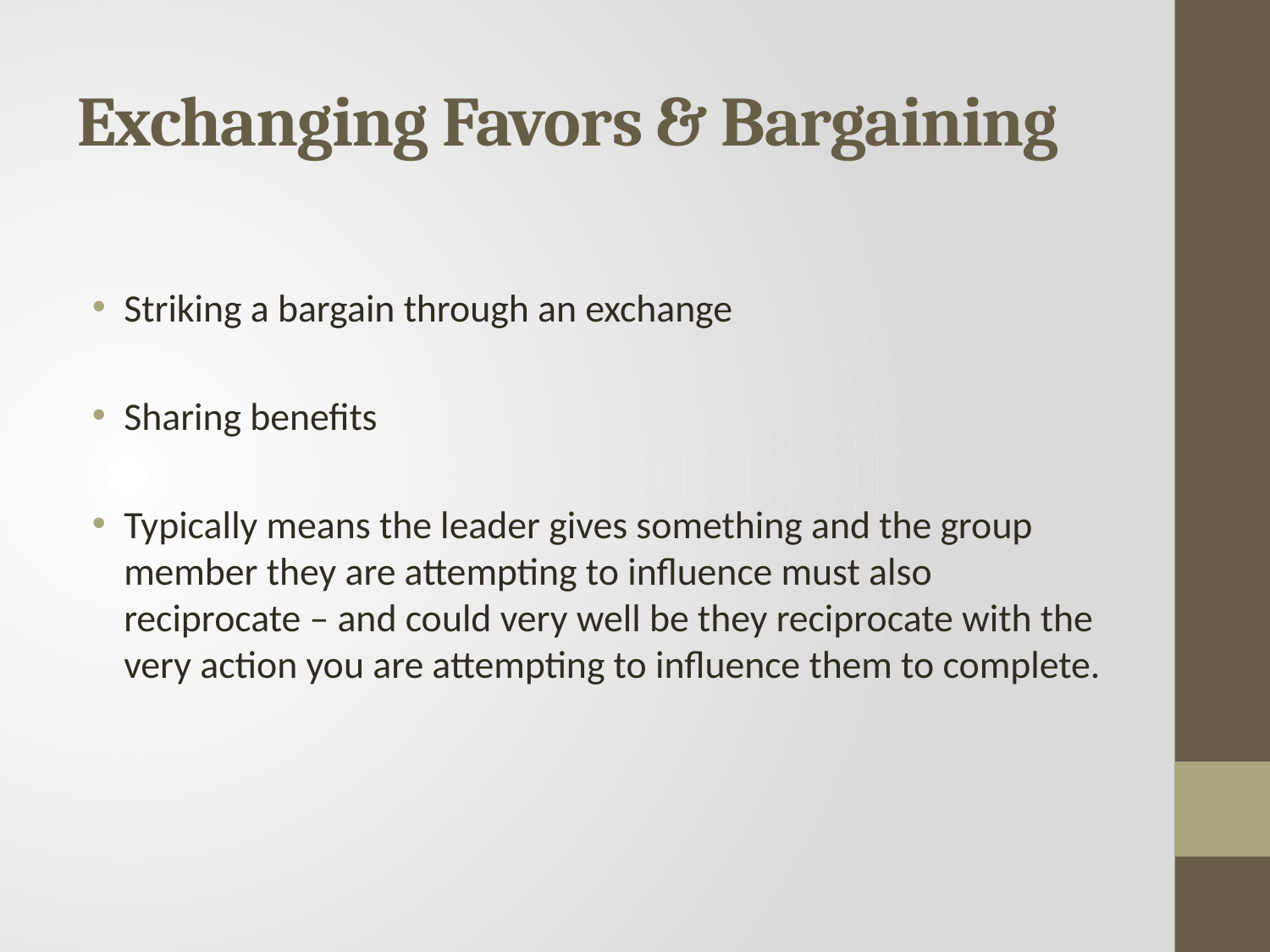

# Exchanging Favors & Bargaining

Striking a bargain through an exchange

Sharing benefits

Typically means the leader gives something and the group member they are attempting to influence must also reciprocate – and could very well be they reciprocate with the very action you are attempting to influence them to complete.